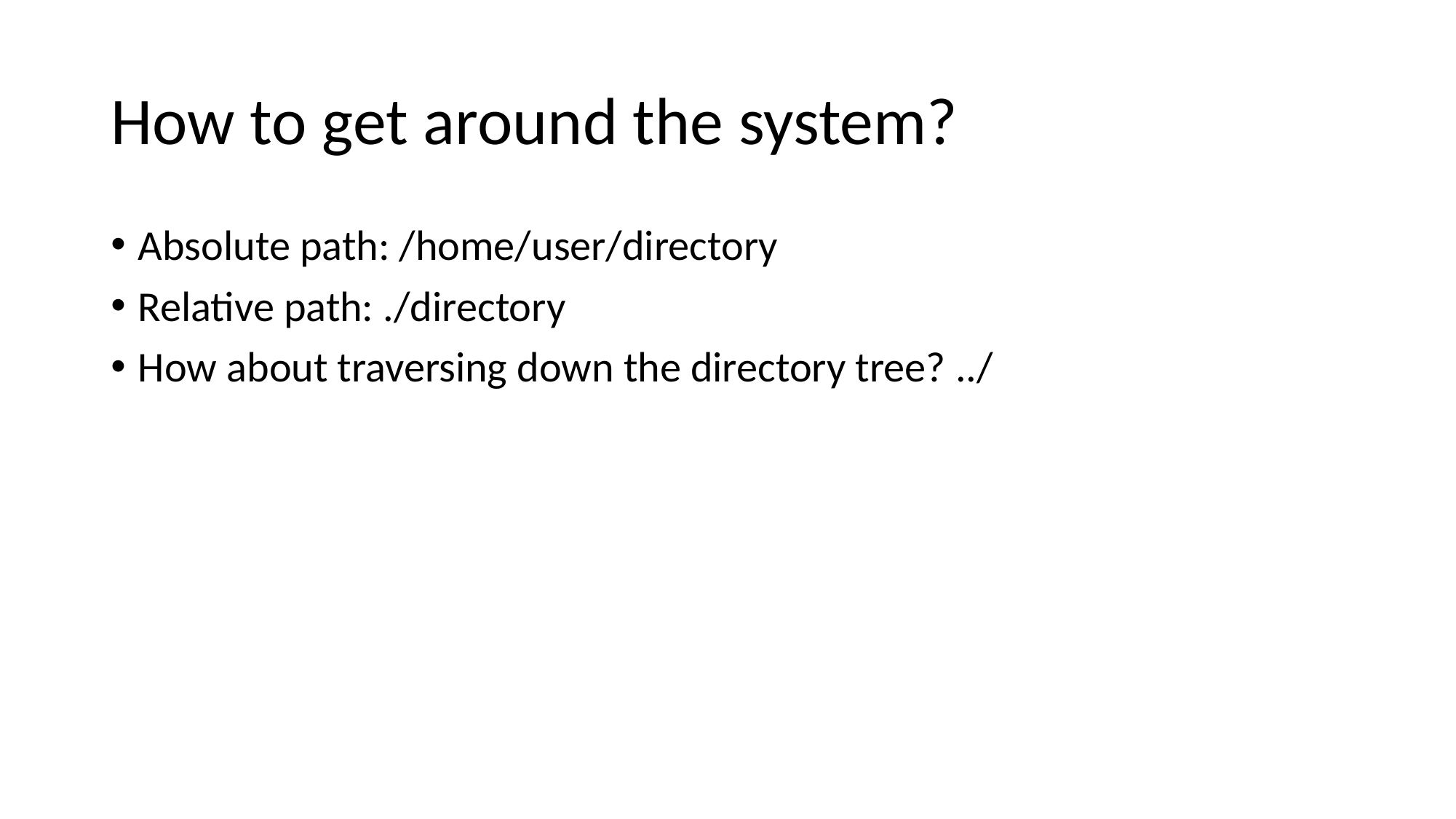

# How to get around the system?
Absolute path: /home/user/directory
Relative path: ./directory
How about traversing down the directory tree? ../